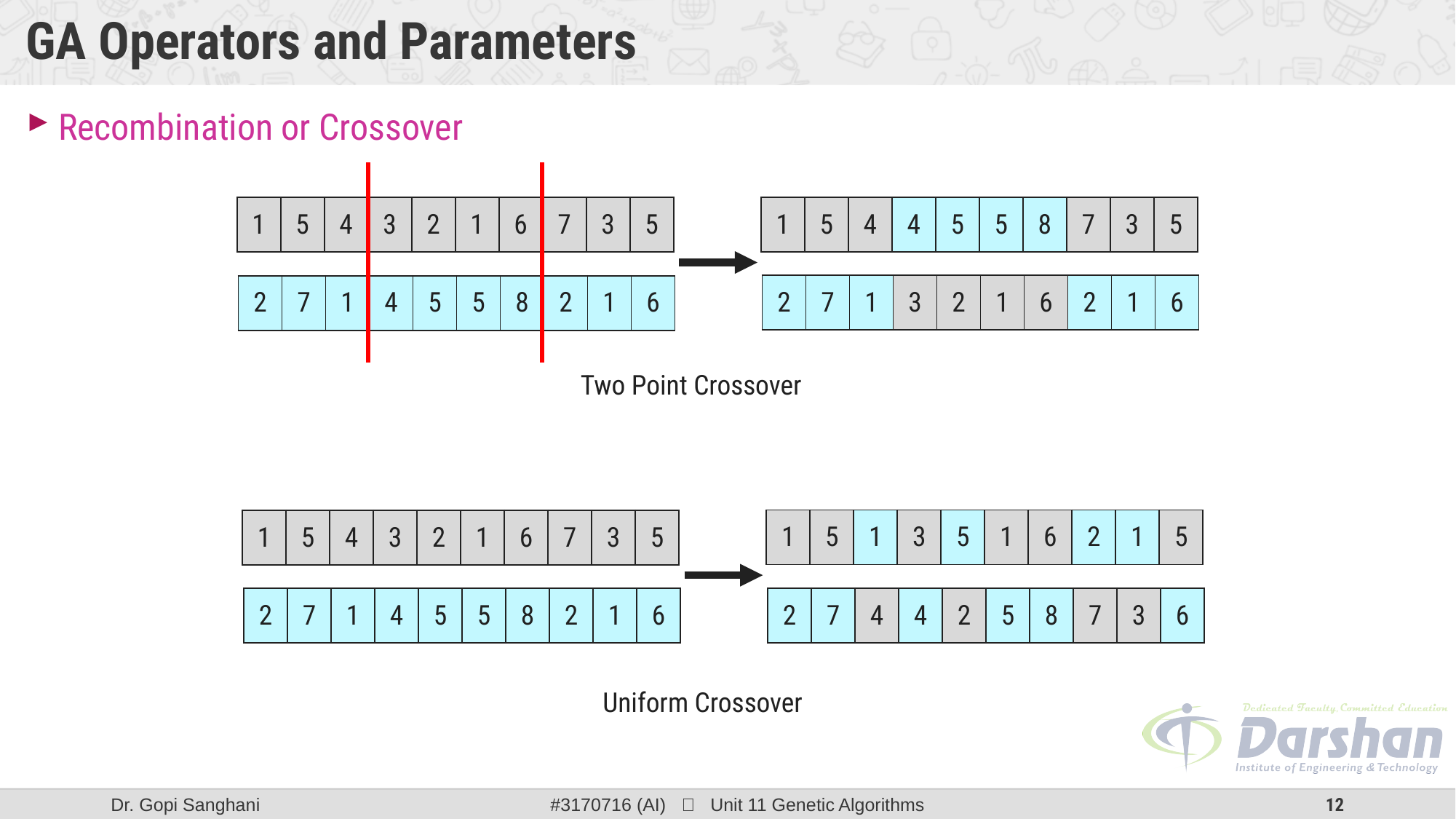

# GA Operators and Parameters
Recombination or Crossover
| 1 | 5 | 4 | 4 | 5 | 5 | 8 | 7 | 3 | 5 |
| --- | --- | --- | --- | --- | --- | --- | --- | --- | --- |
| 1 | 5 | 4 | 3 | 2 | 1 | 6 | 7 | 3 | 5 |
| --- | --- | --- | --- | --- | --- | --- | --- | --- | --- |
| 2 | 7 | 1 | 3 | 2 | 1 | 6 | 2 | 1 | 6 |
| --- | --- | --- | --- | --- | --- | --- | --- | --- | --- |
| 2 | 7 | 1 | 4 | 5 | 5 | 8 | 2 | 1 | 6 |
| --- | --- | --- | --- | --- | --- | --- | --- | --- | --- |
Two Point Crossover
| 1 | 5 | 1 | 3 | 5 | 1 | 6 | 2 | 1 | 5 |
| --- | --- | --- | --- | --- | --- | --- | --- | --- | --- |
| 1 | 5 | 4 | 3 | 2 | 1 | 6 | 7 | 3 | 5 |
| --- | --- | --- | --- | --- | --- | --- | --- | --- | --- |
| 2 | 7 | 4 | 4 | 2 | 5 | 8 | 7 | 3 | 6 |
| --- | --- | --- | --- | --- | --- | --- | --- | --- | --- |
| 2 | 7 | 1 | 4 | 5 | 5 | 8 | 2 | 1 | 6 |
| --- | --- | --- | --- | --- | --- | --- | --- | --- | --- |
Uniform Crossover